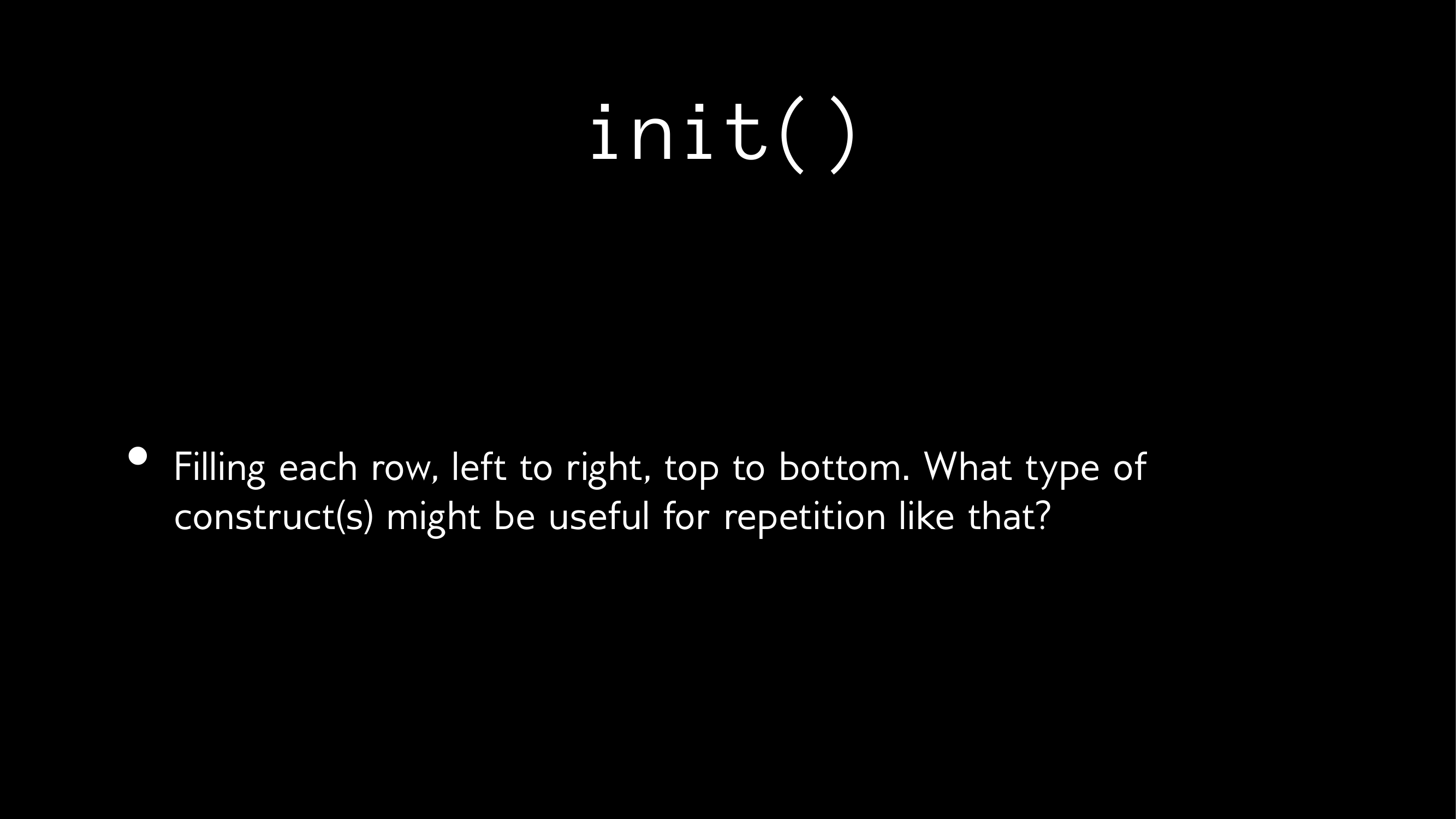

# init()
Filling each row, left to right, top to bottom. What type of construct(s) might be useful for repetition like that?
binary number system